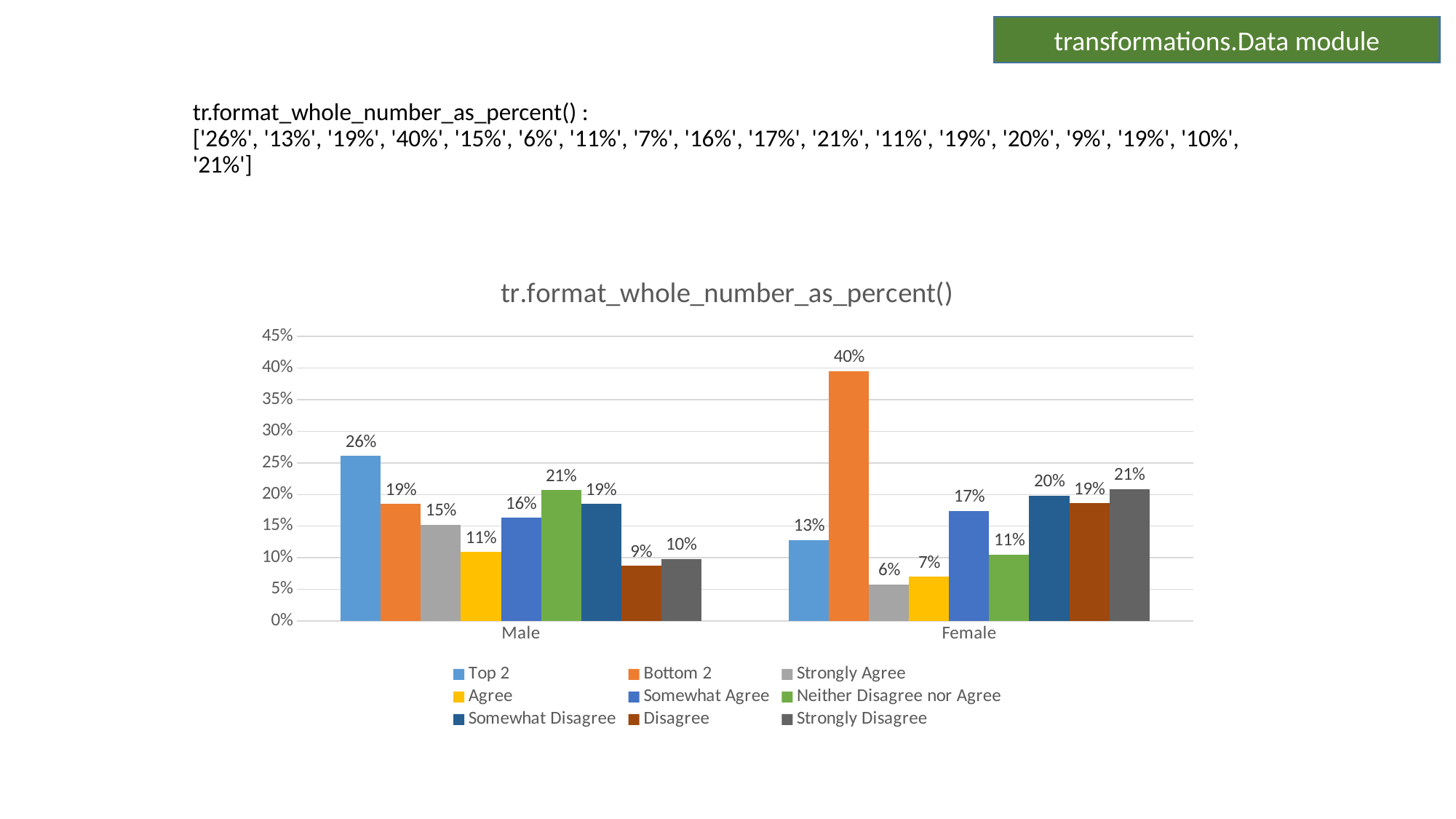

transformations.Data module
# tr.format_whole_number_as_percent() :
['26%', '13%', '19%', '40%', '15%', '6%', '11%', '7%', '16%', '17%', '21%', '11%', '19%', '20%', '9%', '19%', '10%', '21%']

### Chart: tr.format_whole_number_as_percent()

| Category | Top 2 | Bottom 2 | Strongly Agree | Agree | Somewhat Agree | Neither Disagree nor Agree | Somewhat Disagree | Disagree | Strongly Disagree |
|---|---|---|---|---|---|---|---|---|---|
| Male | 0.261 | 0.185 | 0.152 | 0.109 | 0.163 | 0.207 | 0.185 | 0.087 | 0.098 |
| Female | 0.128 | 0.395 | 0.057999999999999996 | 0.07 | 0.174 | 0.105 | 0.198 | 0.18600000000000003 | 0.209 |